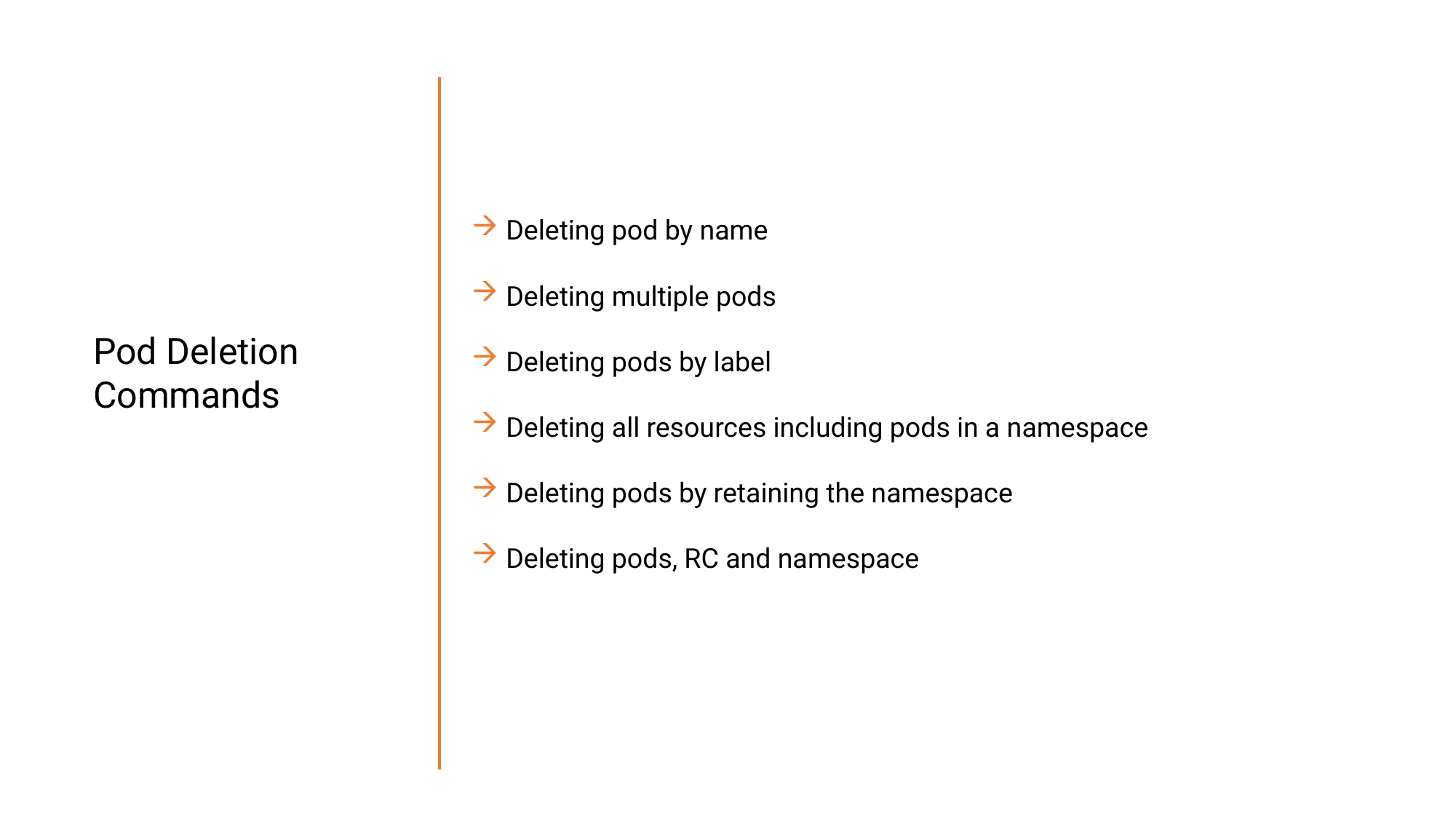

Deleting pod by name
Deleting multiple pods
Deleting pods by label
Deleting all resources including pods in a namespace
Deleting pods by retaining the namespace
Deleting pods, RC and namespace

Pod Deletion Commands